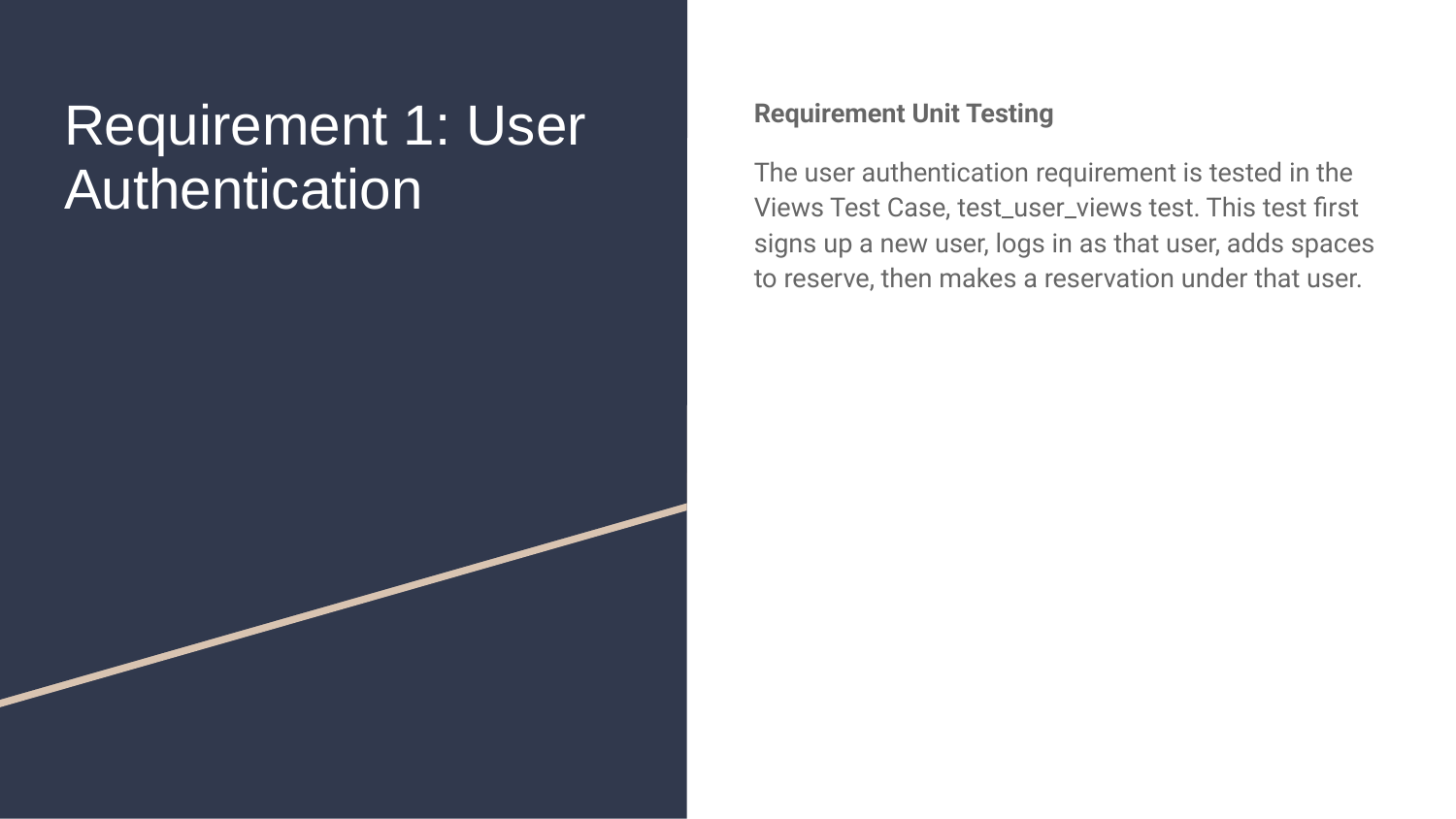

# Requirement 1: User Authentication
Requirement Unit Testing
The user authentication requirement is tested in the Views Test Case, test_user_views test. This test first signs up a new user, logs in as that user, adds spaces to reserve, then makes a reservation under that user.